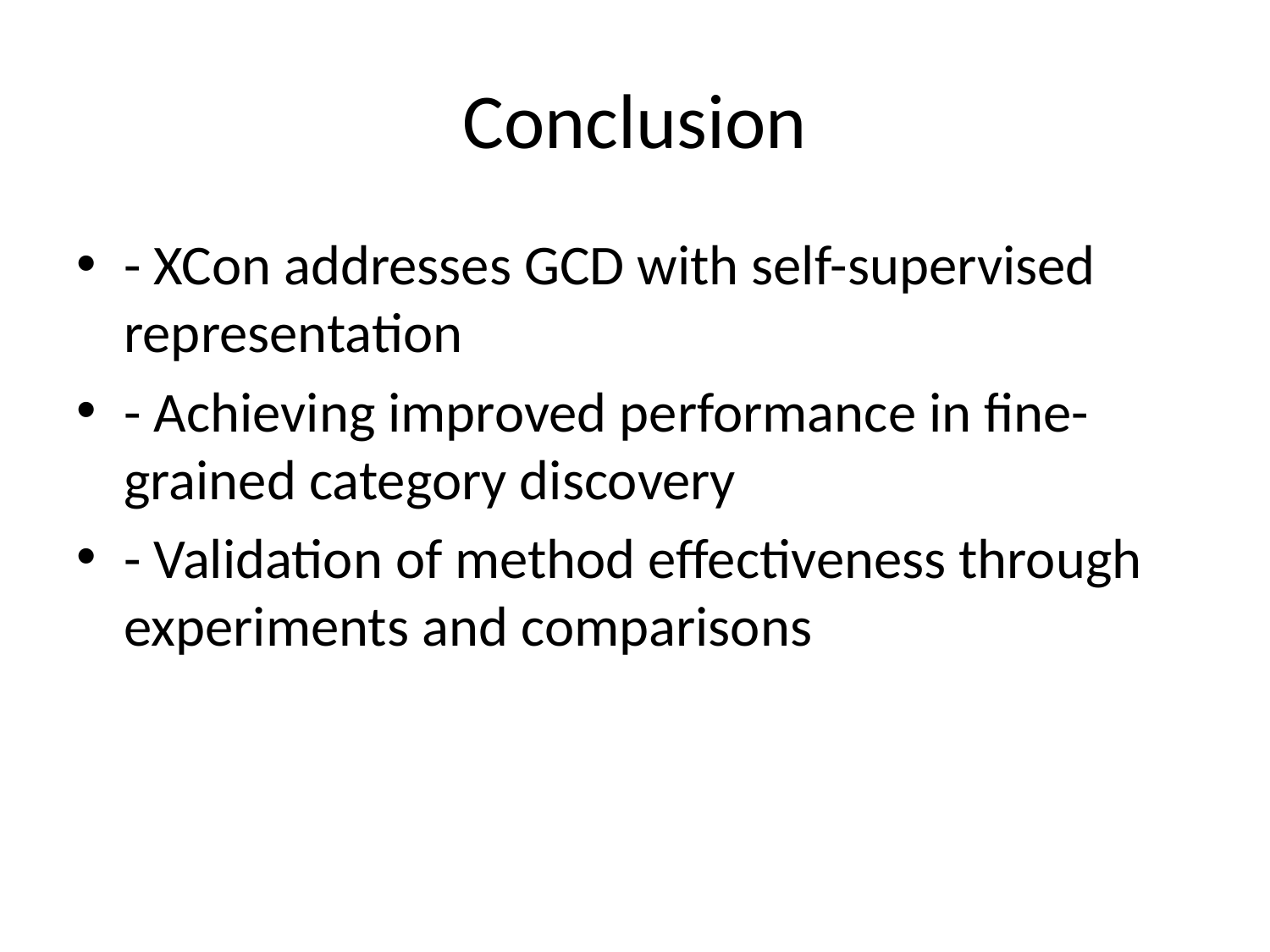

# Conclusion
- XCon addresses GCD with self-supervised representation
- Achieving improved performance in fine-grained category discovery
- Validation of method effectiveness through experiments and comparisons